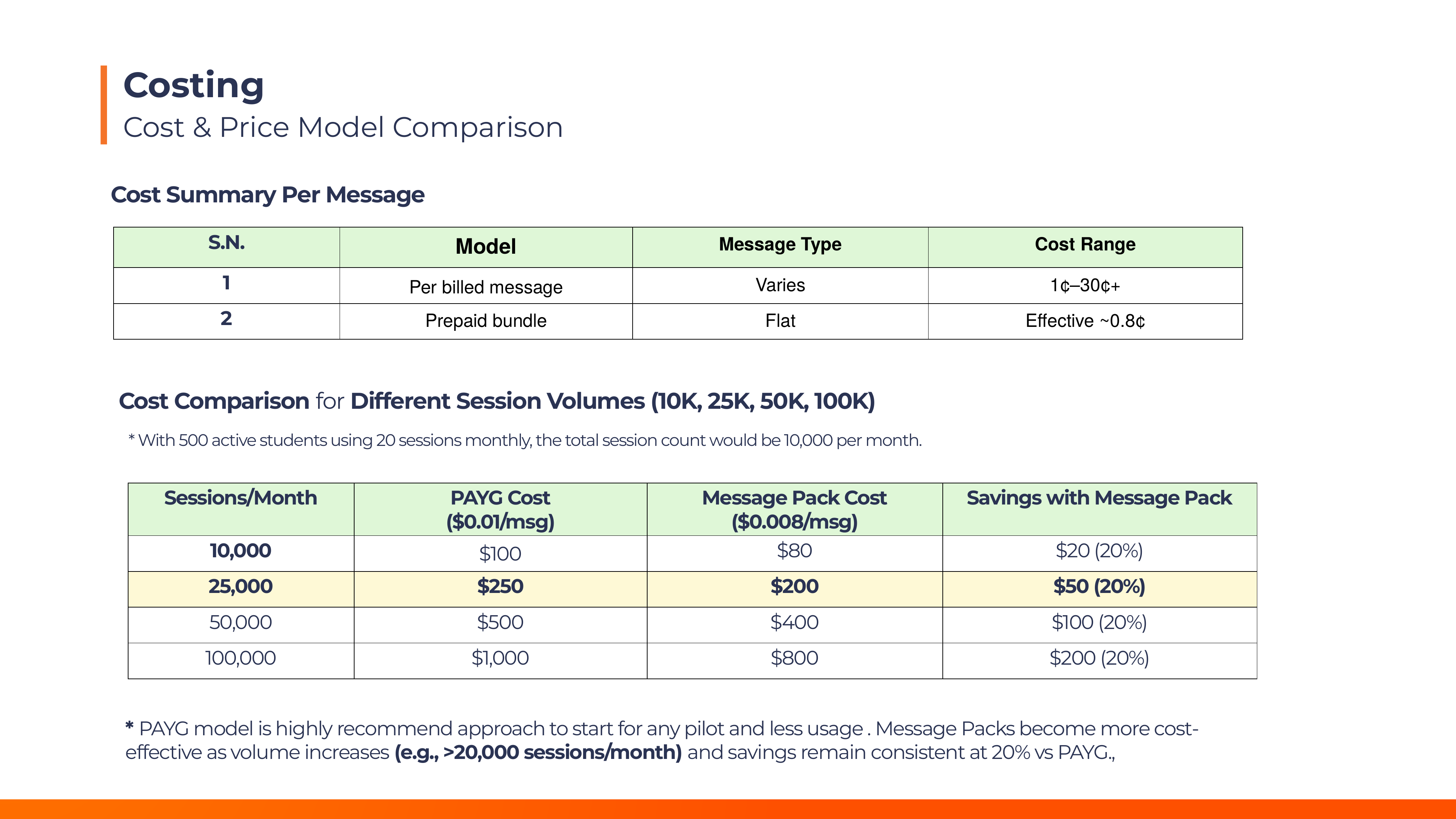

# Costing
Cost & Price Model Comparison
Cost Summary Per Message
| S.N. | Model | Message Type | Cost Range |
| --- | --- | --- | --- |
| 1 | Per billed message | Varies | 1¢–30¢+ |
| 2 | Prepaid bundle | Flat | Effective ~0.8¢ |
Cost Comparison for Different Session Volumes (10K, 25K, 50K, 100K)
* With 500 active students using 20 sessions monthly, the total session count would be 10,000 per month.
| Sessions/Month | PAYG Cost ($0.01/msg) | Message Pack Cost ($0.008/msg) | Savings with Message Pack |
| --- | --- | --- | --- |
| 10,000 | $100 | $80 | $20 (20%) |
| 25,000 | $250 | $200 | $50 (20%) |
| 50,000 | $500 | $400 | $100 (20%) |
| 100,000 | $1,000 | $800 | $200 (20%) |
* PAYG model is highly recommend approach to start for any pilot and less usage . Message Packs become more cost-effective as volume increases (e.g., >20,000 sessions/month) and savings remain consistent at 20% vs PAYG.,